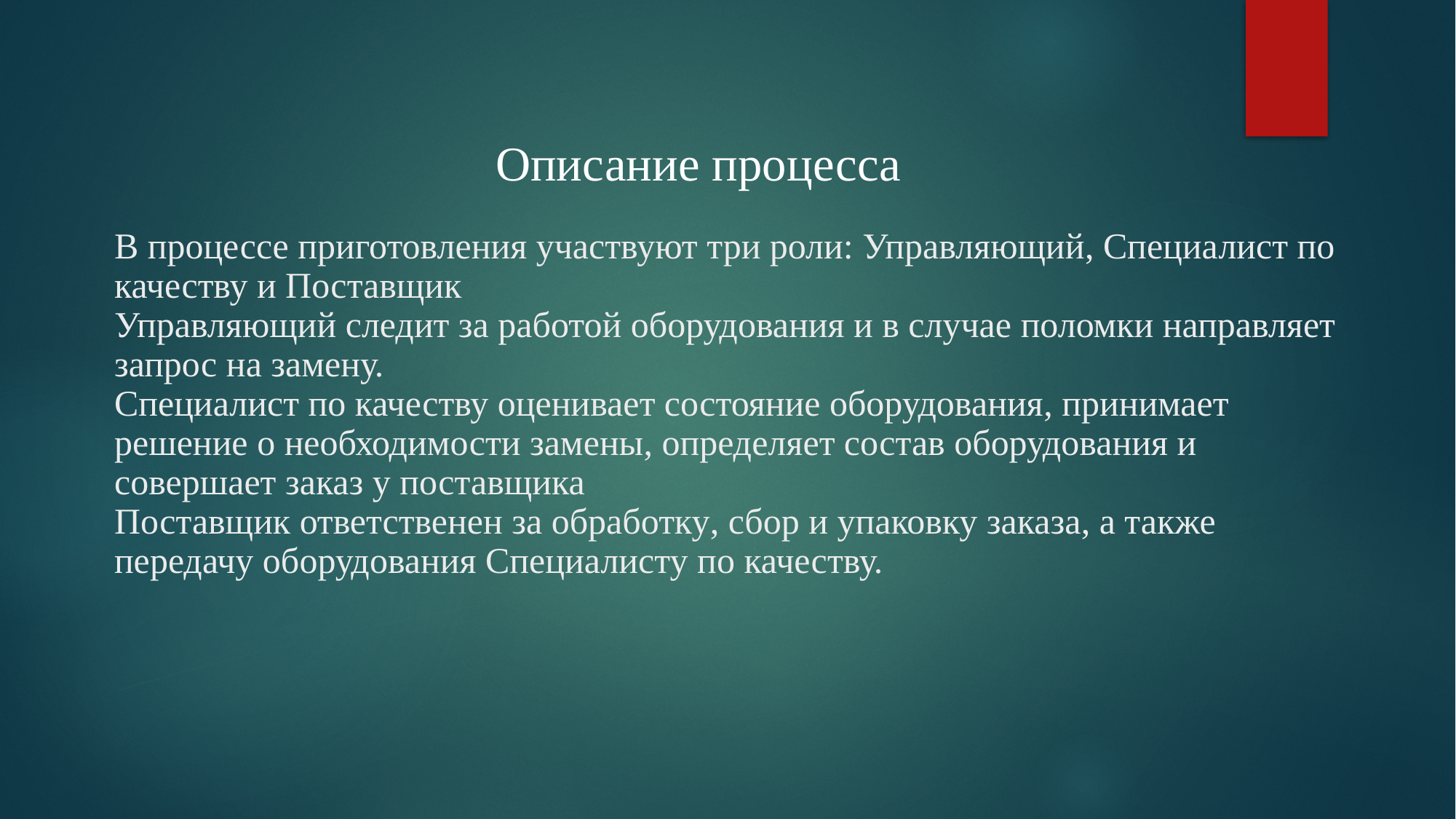

Описание процесса
# В процессе приготовления участвуют три роли: Управляющий, Специалист по качеству и Поставщик Управляющий следит за работой оборудования и в случае поломки направляет запрос на замену. Специалист по качеству оценивает состояние оборудования, принимает решение о необходимости замены, определяет состав оборудования и совершает заказ у поставщика Поставщик ответственен за обработку, сбор и упаковку заказа, а также передачу оборудования Специалисту по качеству.